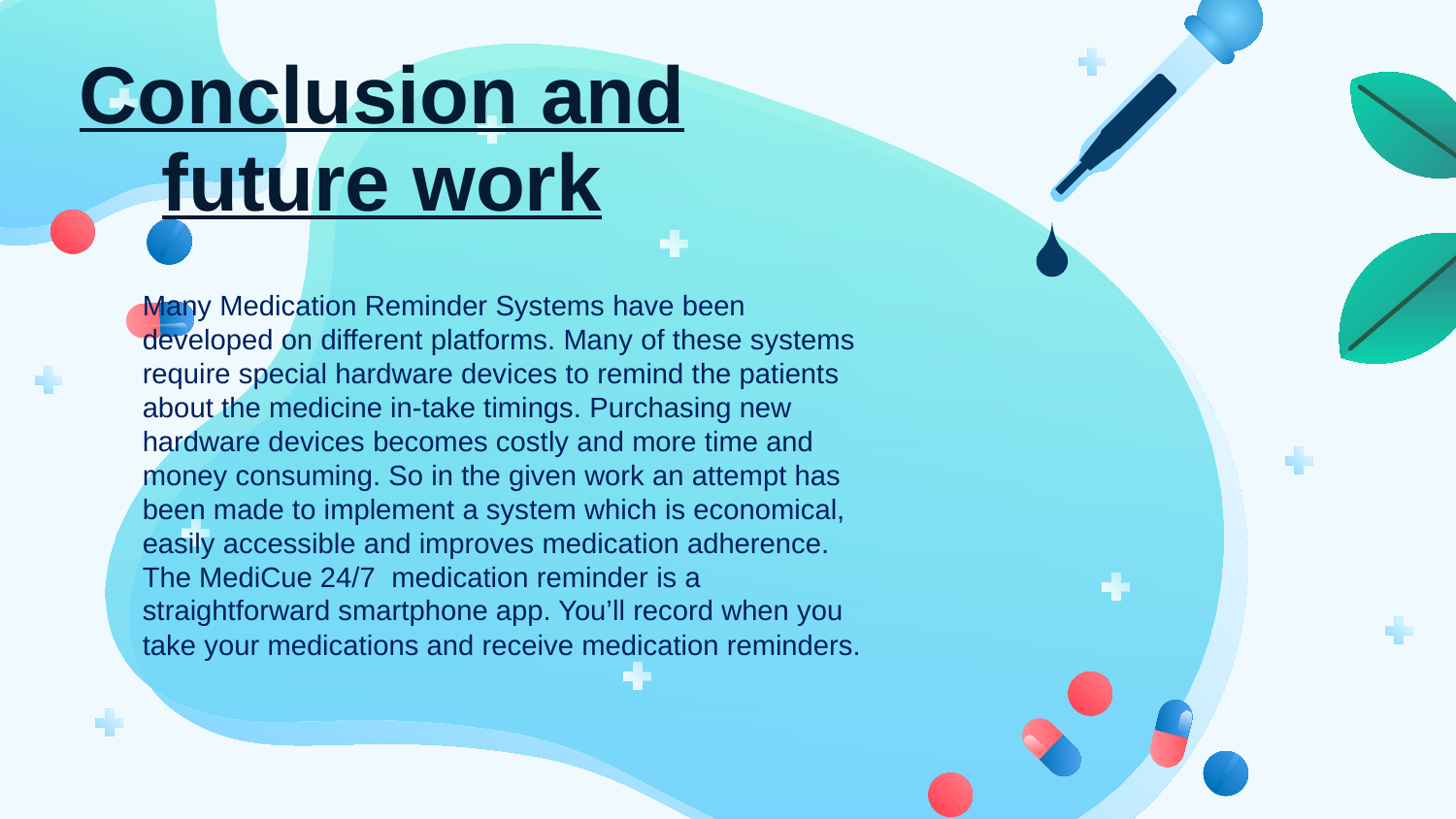

# Conclusion and future work
Many Medication Reminder Systems have been developed on different platforms. Many of these systems require special hardware devices to remind the patients about the medicine in-take timings. Purchasing new hardware devices becomes costly and more time and money consuming. So in the given work an attempt has been made to implement a system which is economical, easily accessible and improves medication adherence. The MediCue 24/7  medication reminder is a straightforward smartphone app. You’ll record when you take your medications and receive medication reminders.